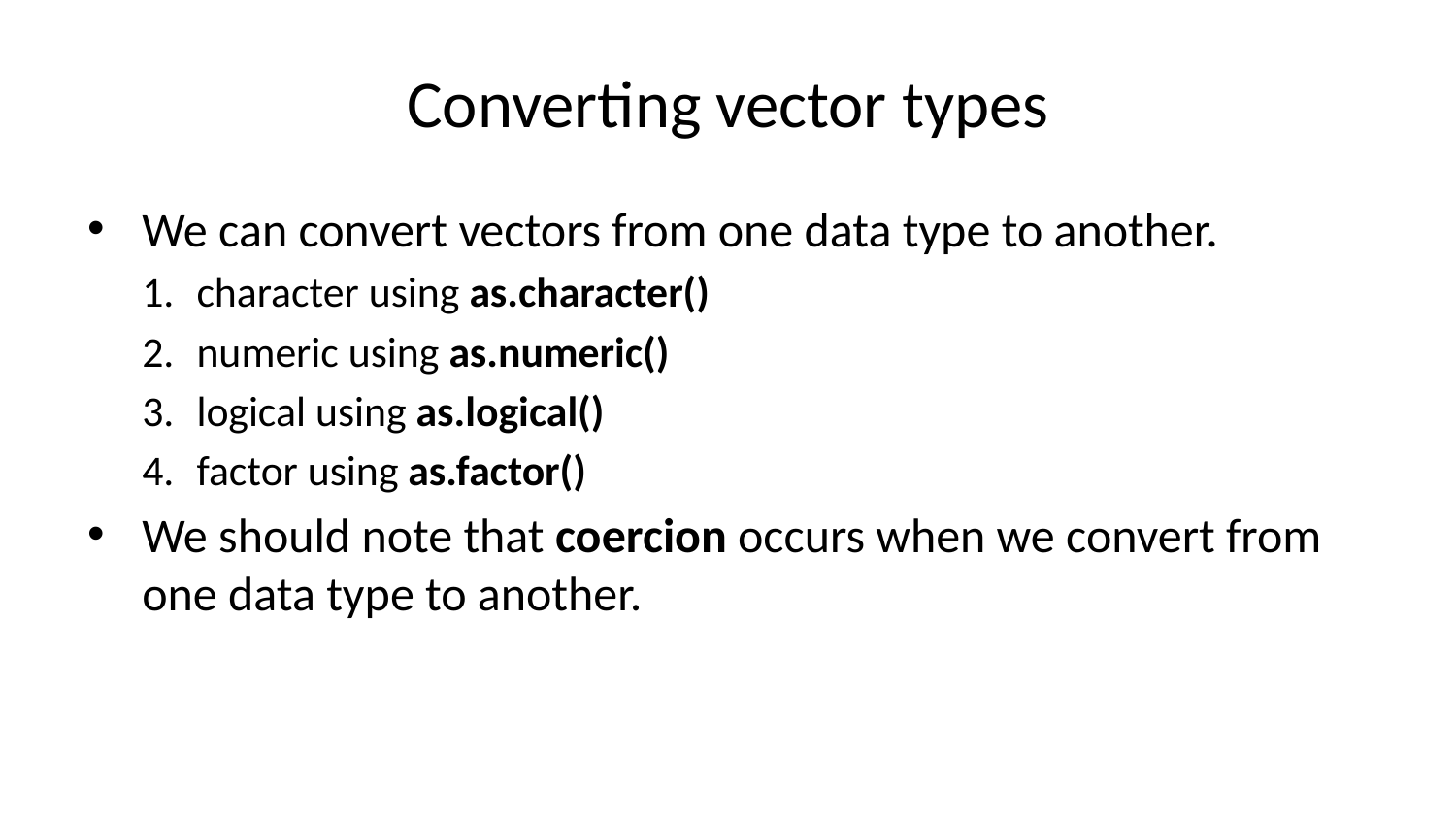

# Converting vector types
We can convert vectors from one data type to another.
character using as.character()
numeric using as.numeric()
logical using as.logical()
factor using as.factor()
We should note that coercion occurs when we convert from one data type to another.